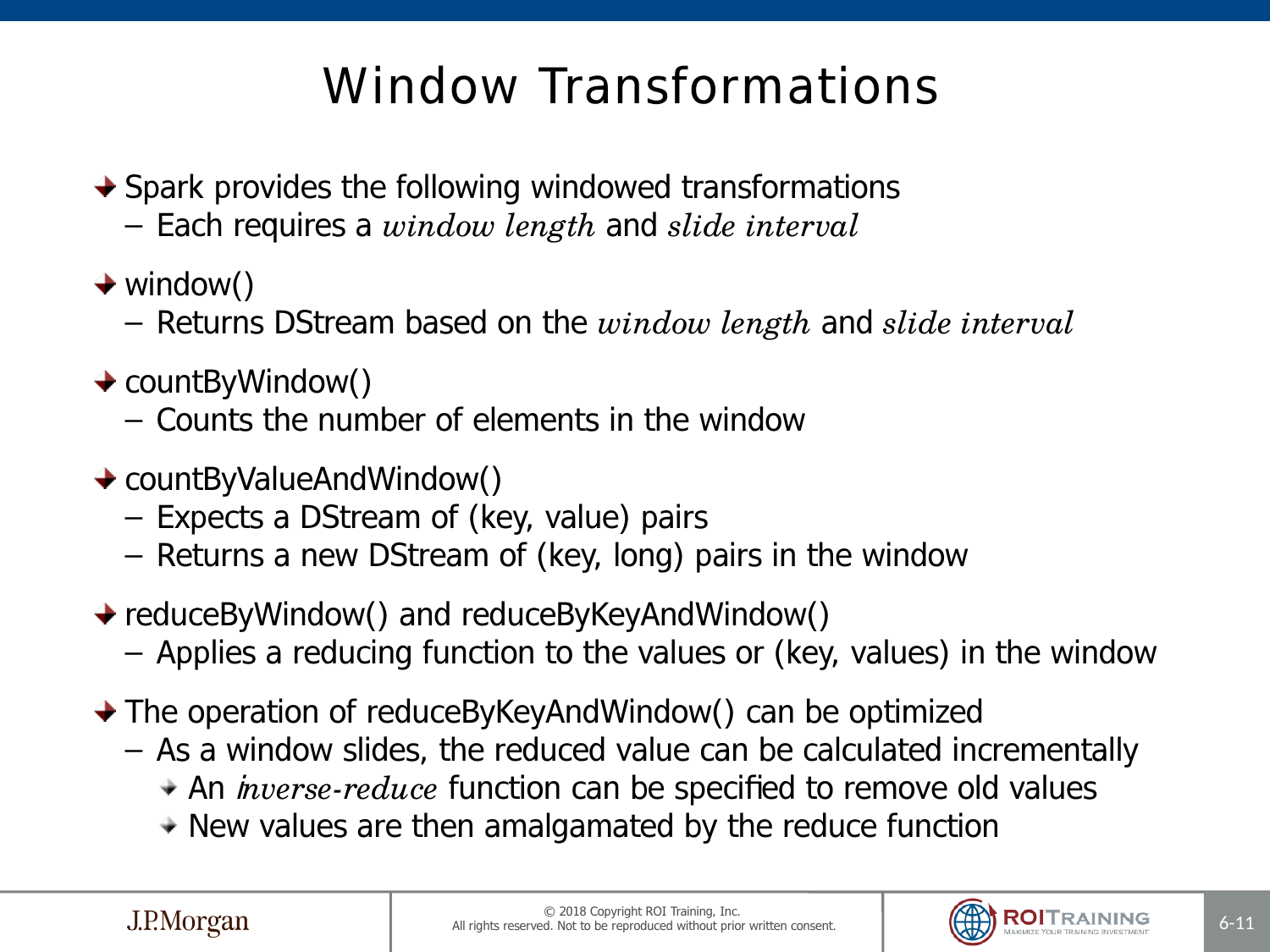

# Window Transformations
Spark provides the following windowed transformations
Each requires a window length and slide interval
window()
Returns DStream based on the window length and slide interval
countByWindow()
Counts the number of elements in the window
countByValueAndWindow()
Expects a DStream of (key, value) pairs
Returns a new DStream of (key, long) pairs in the window
reduceByWindow() and reduceByKeyAndWindow()
Applies a reducing function to the values or (key, values) in the window
The operation of reduceByKeyAndWindow() can be optimized
As a window slides, the reduced value can be calculated incrementally
An inverse-reduce function can be specified to remove old values
New values are then amalgamated by the reduce function